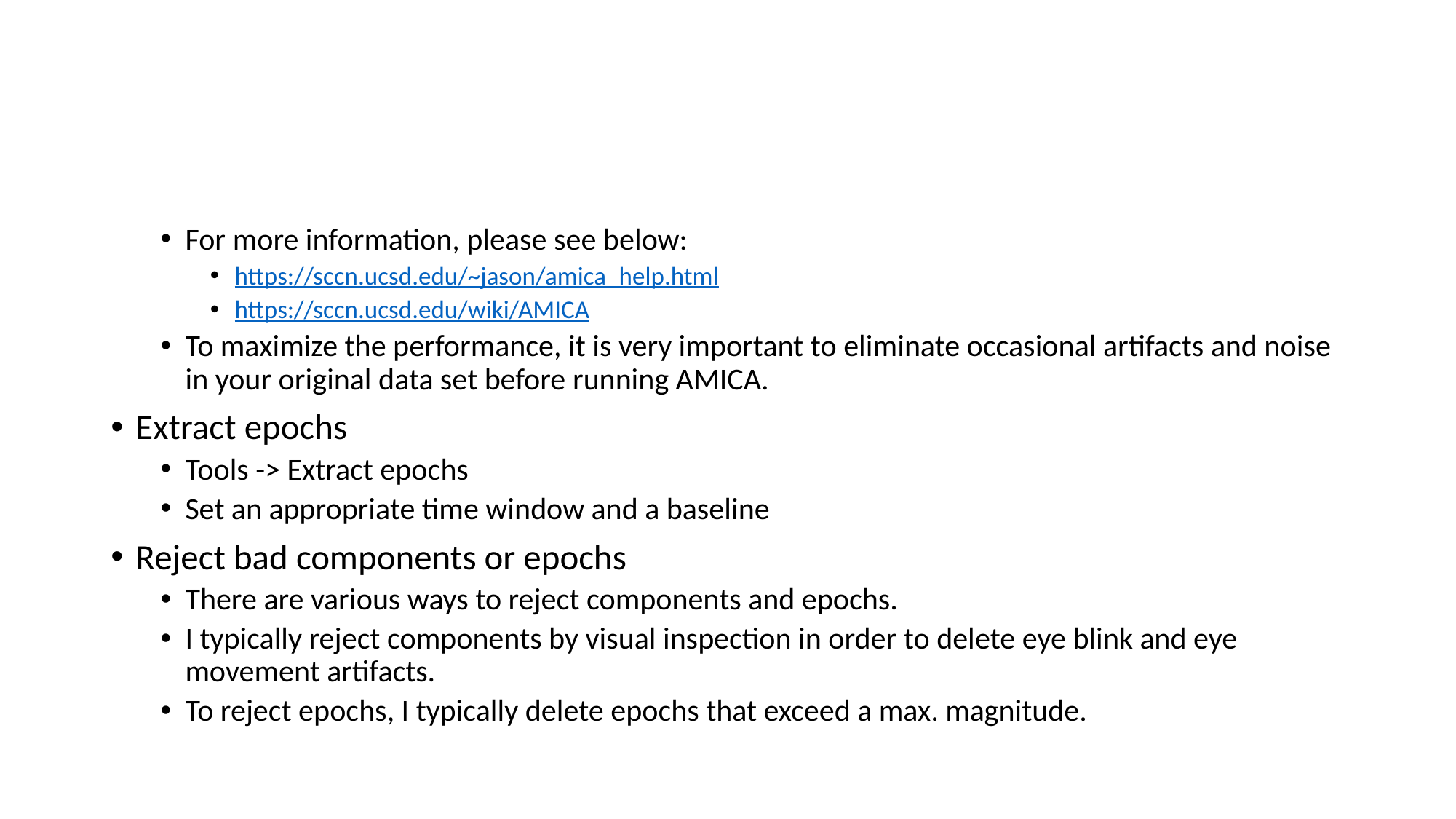

#
For more information, please see below:
https://sccn.ucsd.edu/~jason/amica_help.html
https://sccn.ucsd.edu/wiki/AMICA
To maximize the performance, it is very important to eliminate occasional artifacts and noise in your original data set before running AMICA.
Extract epochs
Tools -> Extract epochs
Set an appropriate time window and a baseline
Reject bad components or epochs
There are various ways to reject components and epochs.
I typically reject components by visual inspection in order to delete eye blink and eye movement artifacts.
To reject epochs, I typically delete epochs that exceed a max. magnitude.